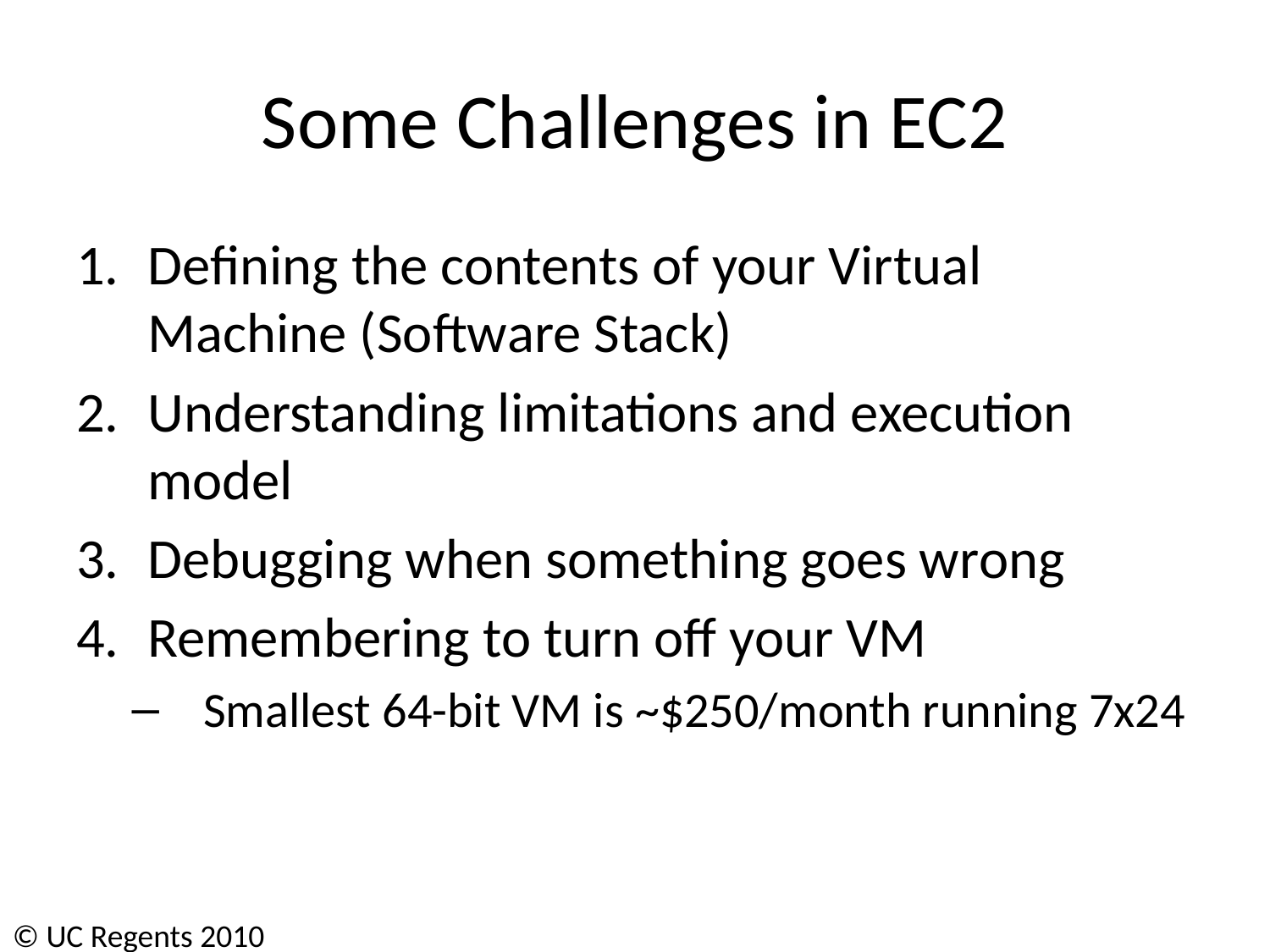

# Some Challenges in EC2
Defining the contents of your Virtual Machine (Software Stack)
Understanding limitations and execution model
Debugging when something goes wrong
Remembering to turn off your VM
Smallest 64-bit VM is ~$250/month running 7x24